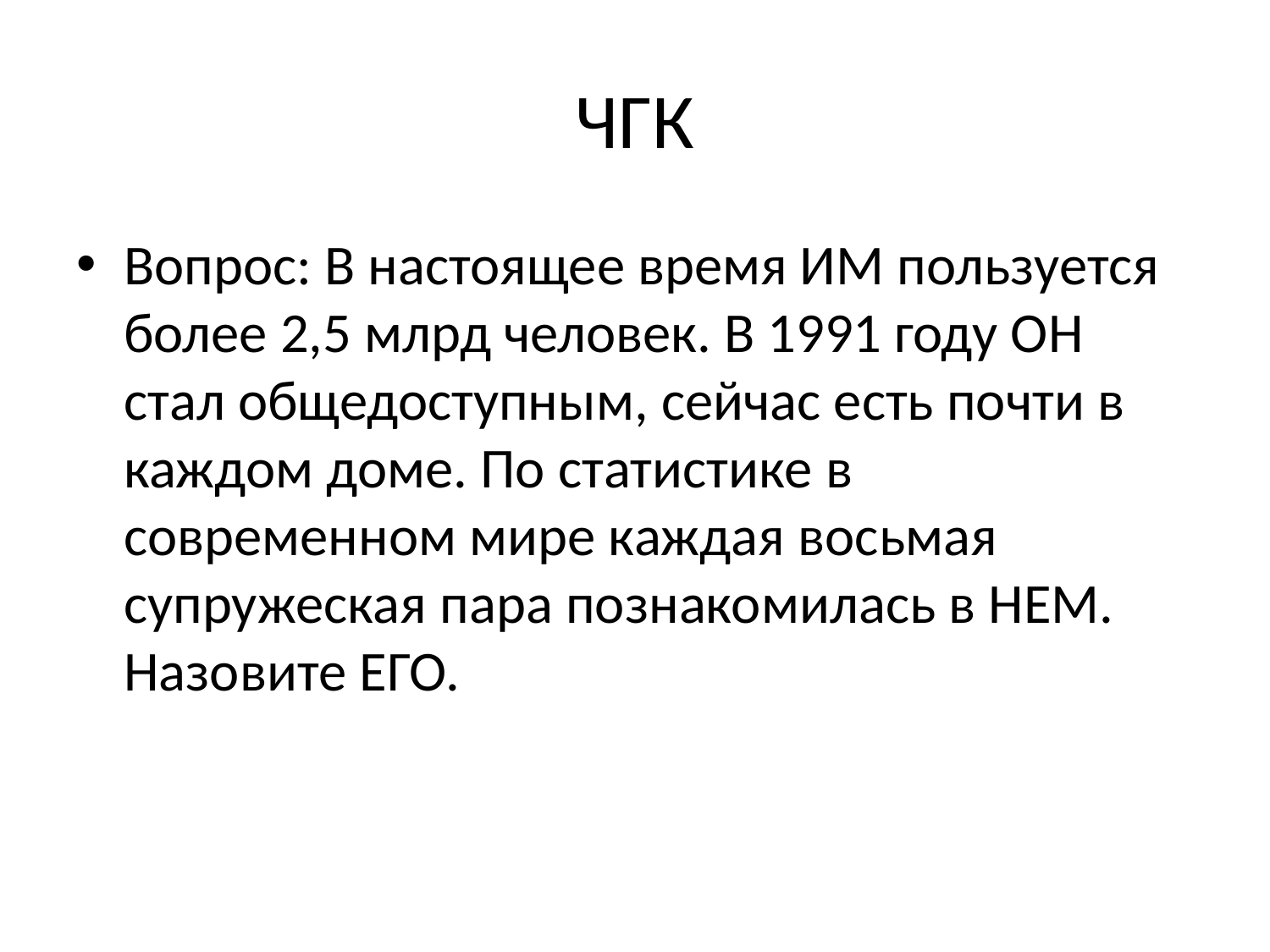

# ЧГК
Вопрос: В настоящее время ИМ пользуется более 2,5 млрд человек. В 1991 году ОН стал общедоступным, сейчас есть почти в каждом доме. По статистике в современном мире каждая восьмая супружеская пара познакомилась в НЕМ. Назовите ЕГО.